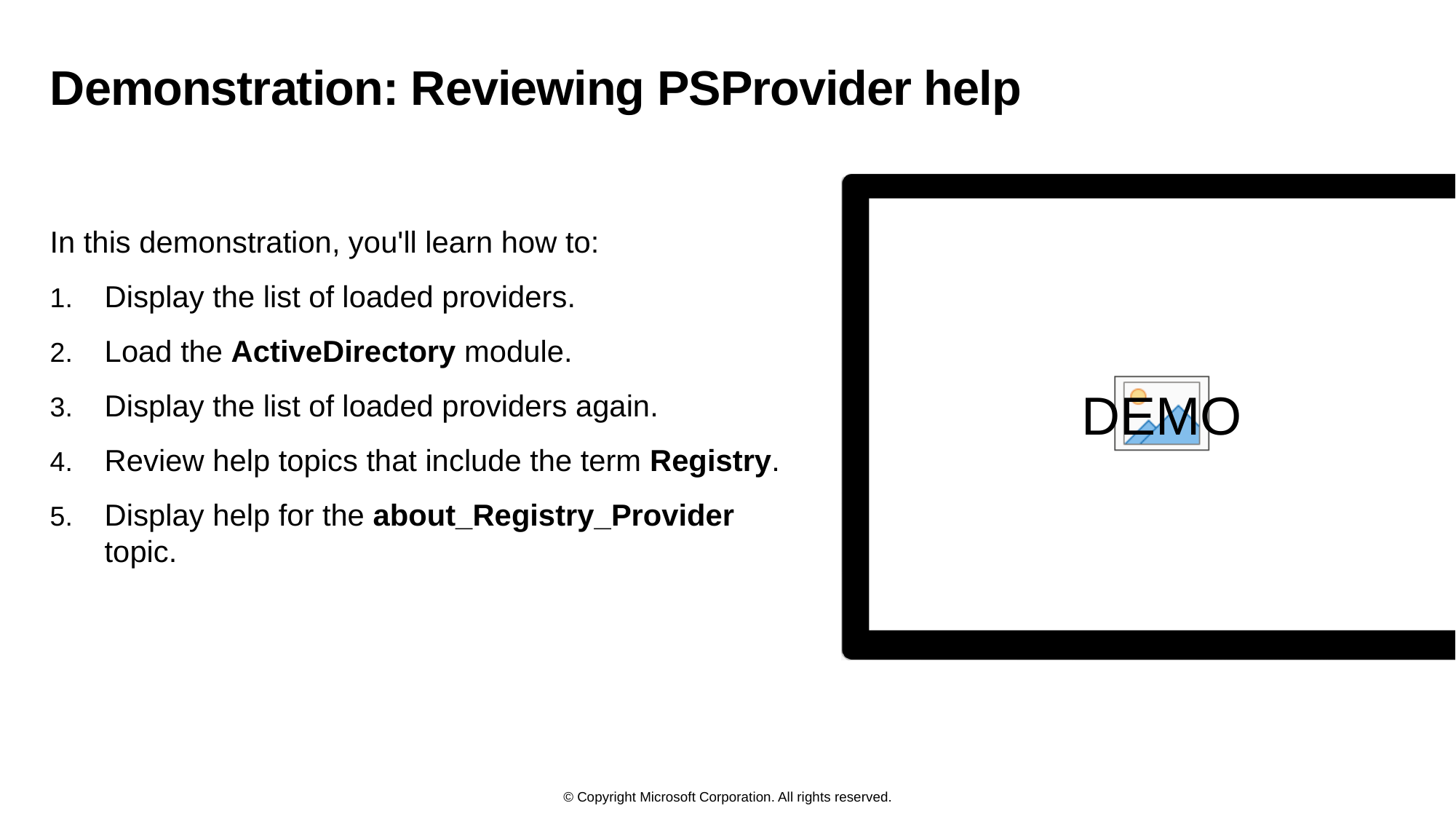

# Demonstration: Reviewing PSProvider help

In this demonstration, you'll learn how to:
Display the list of loaded providers.
Load the ActiveDirectory module.
Display the list of loaded providers again.
Review help topics that include the term Registry.
Display help for the about_Registry_Provider topic.